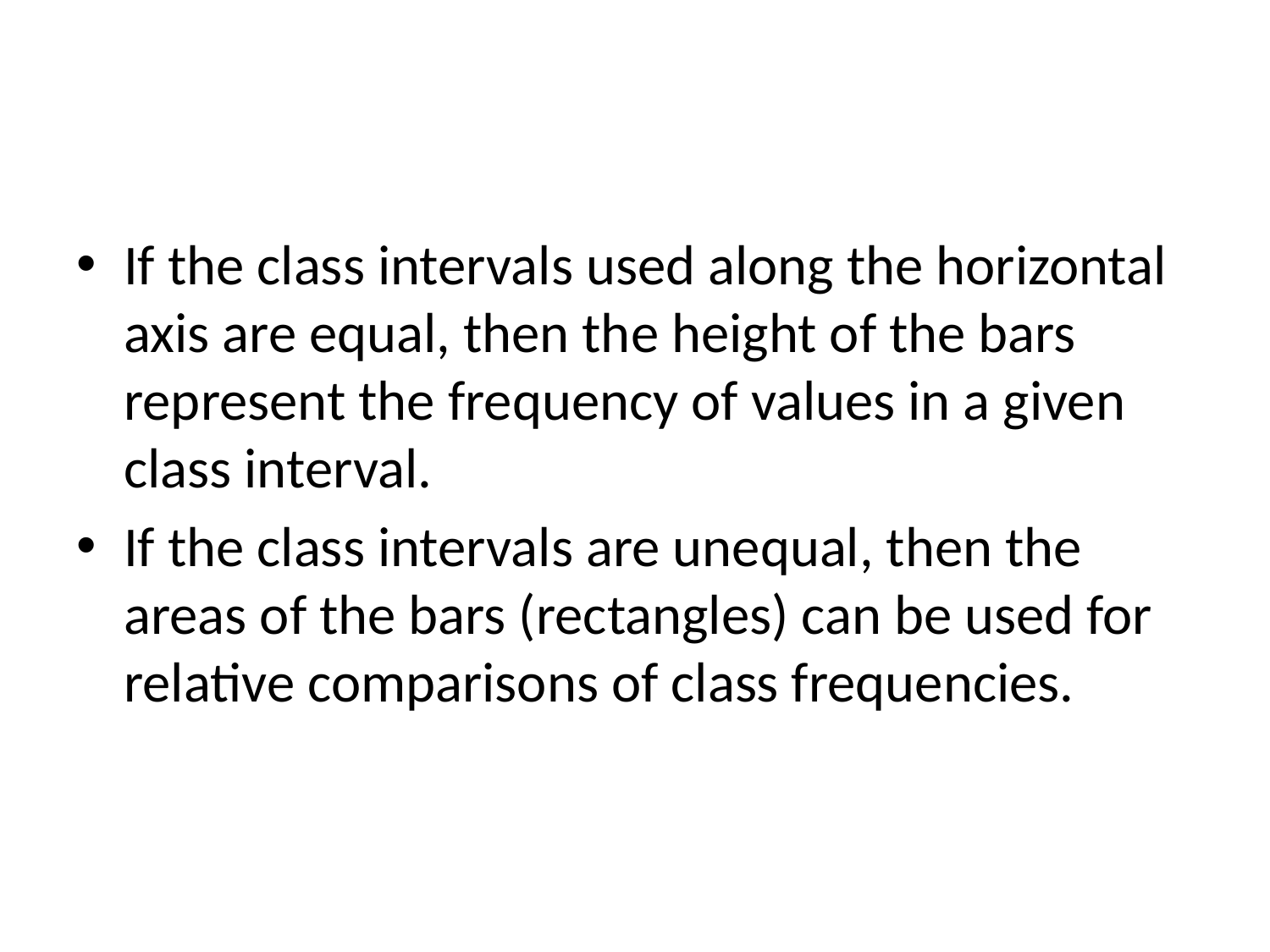

#
If the class intervals used along the horizontal axis are equal, then the height of the bars represent the frequency of values in a given class interval.
If the class intervals are unequal, then the areas of the bars (rectangles) can be used for relative comparisons of class frequencies.